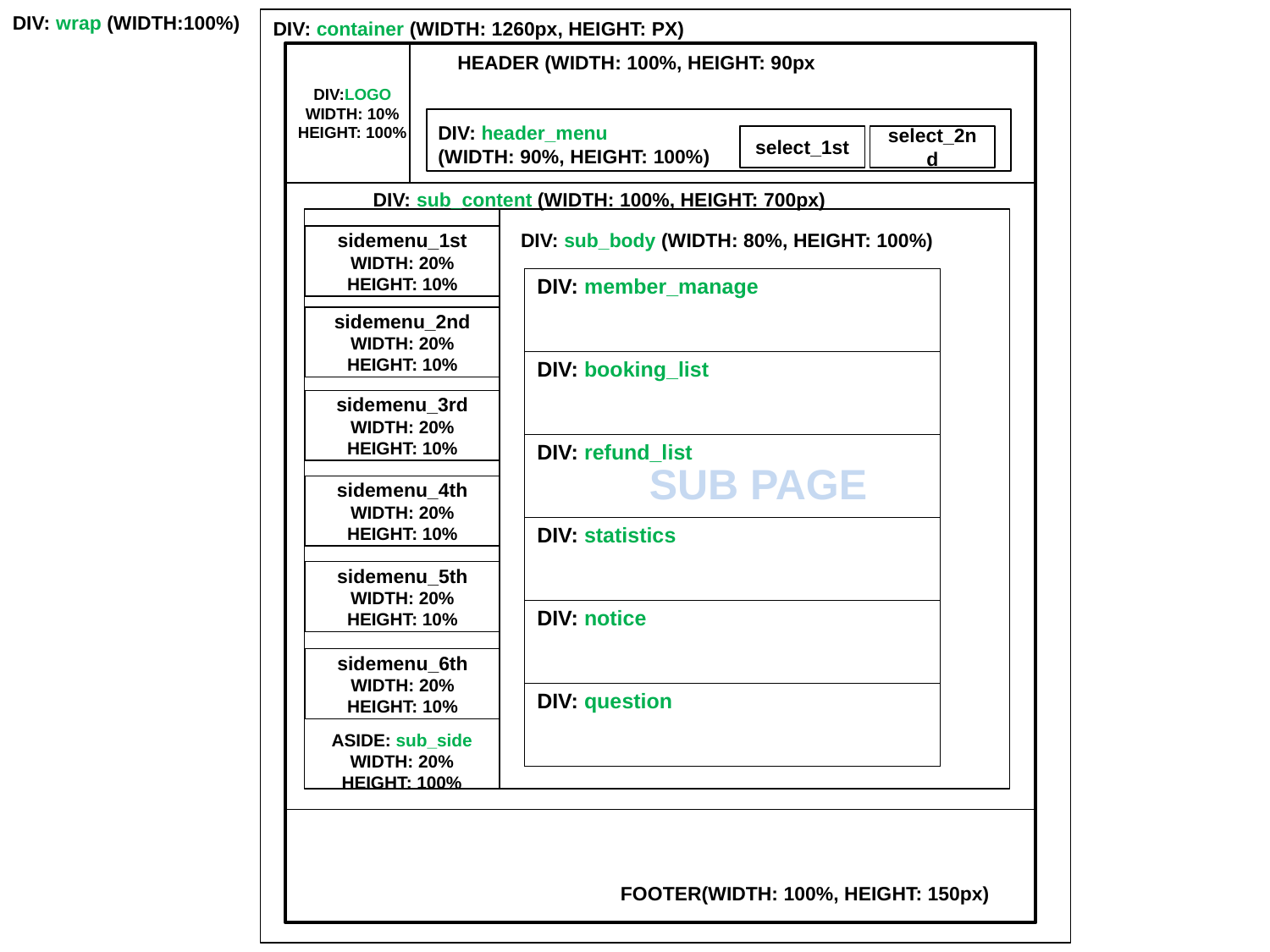

DIV: wrap (WIDTH:100%)
DIV: container (WIDTH: 1260px, HEIGHT: PX)

HEADER (WIDTH: 100%, HEIGHT: 90px

DIV:LOGO
WIDTH: 10%
HEIGHT: 100%

DIV: header_menu
(WIDTH: 90%, HEIGHT: 100%)
select_1st
select_2nd
DIV: sub_content (WIDTH: 100%, HEIGHT: 700px)

DIV: sub_body (WIDTH: 80%, HEIGHT: 100%)
sidemenu_1st
WIDTH: 20%
HEIGHT: 10%
| DIV: member\_manage |
| --- |
| DIV: booking\_list |
| DIV: refund\_list |
| DIV: statistics |
| DIV: notice |
| DIV: question |
sidemenu_2nd
WIDTH: 20%
HEIGHT: 10%
sidemenu_3rd
WIDTH: 20%
HEIGHT: 10%
SUB PAGE
sidemenu_4th
WIDTH: 20%
HEIGHT: 10%
sidemenu_5th
WIDTH: 20%
HEIGHT: 10%
sidemenu_6th
WIDTH: 20%
HEIGHT: 10%
ASIDE: sub_side
WIDTH: 20%
HEIGHT: 100%

FOOTER(WIDTH: 100%, HEIGHT: 150px)